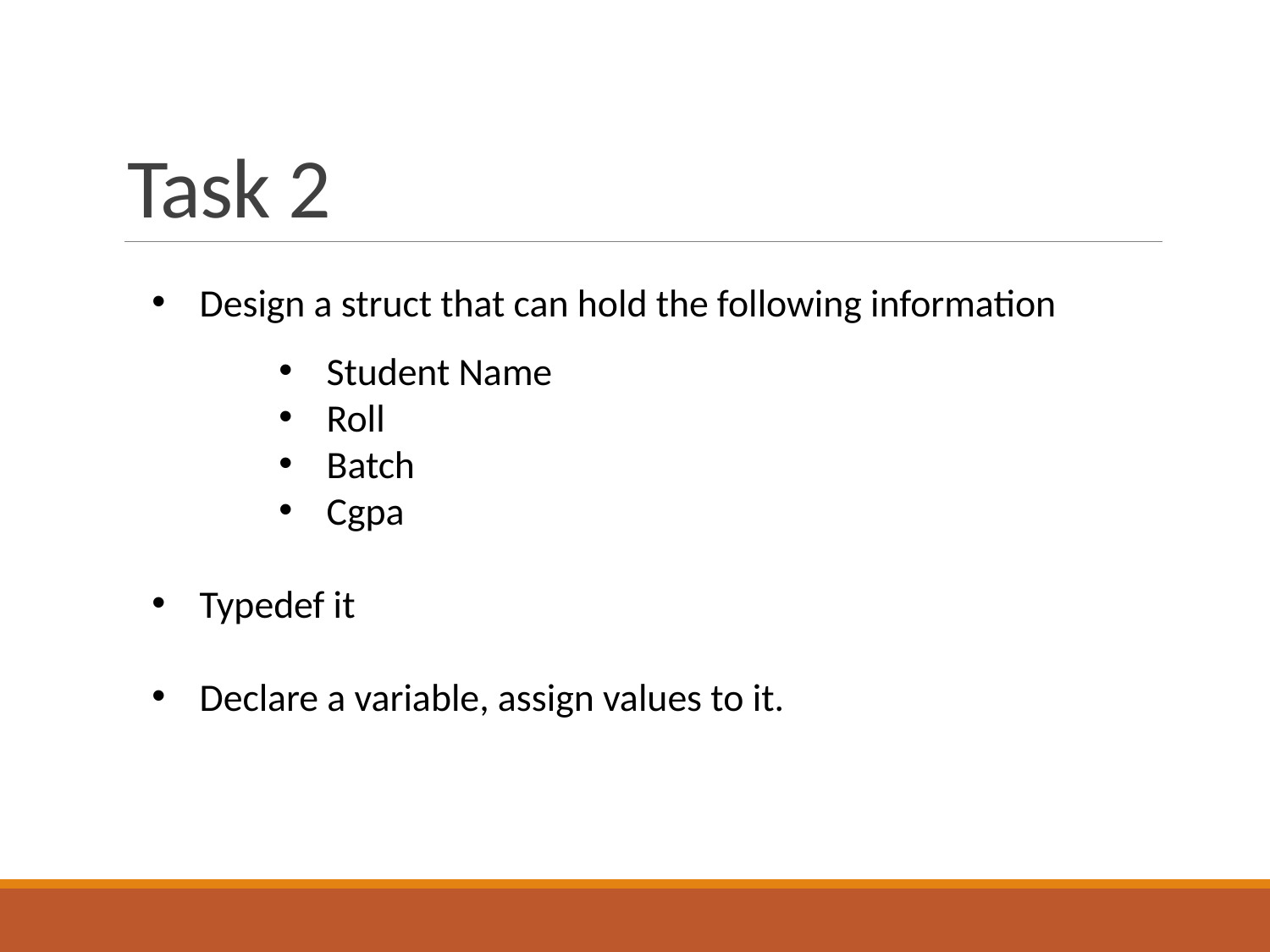

# Task 2
Design a struct that can hold the following information

Student Name
Roll
Batch
Cgpa

Typedef it

Declare a variable, assign values to it.